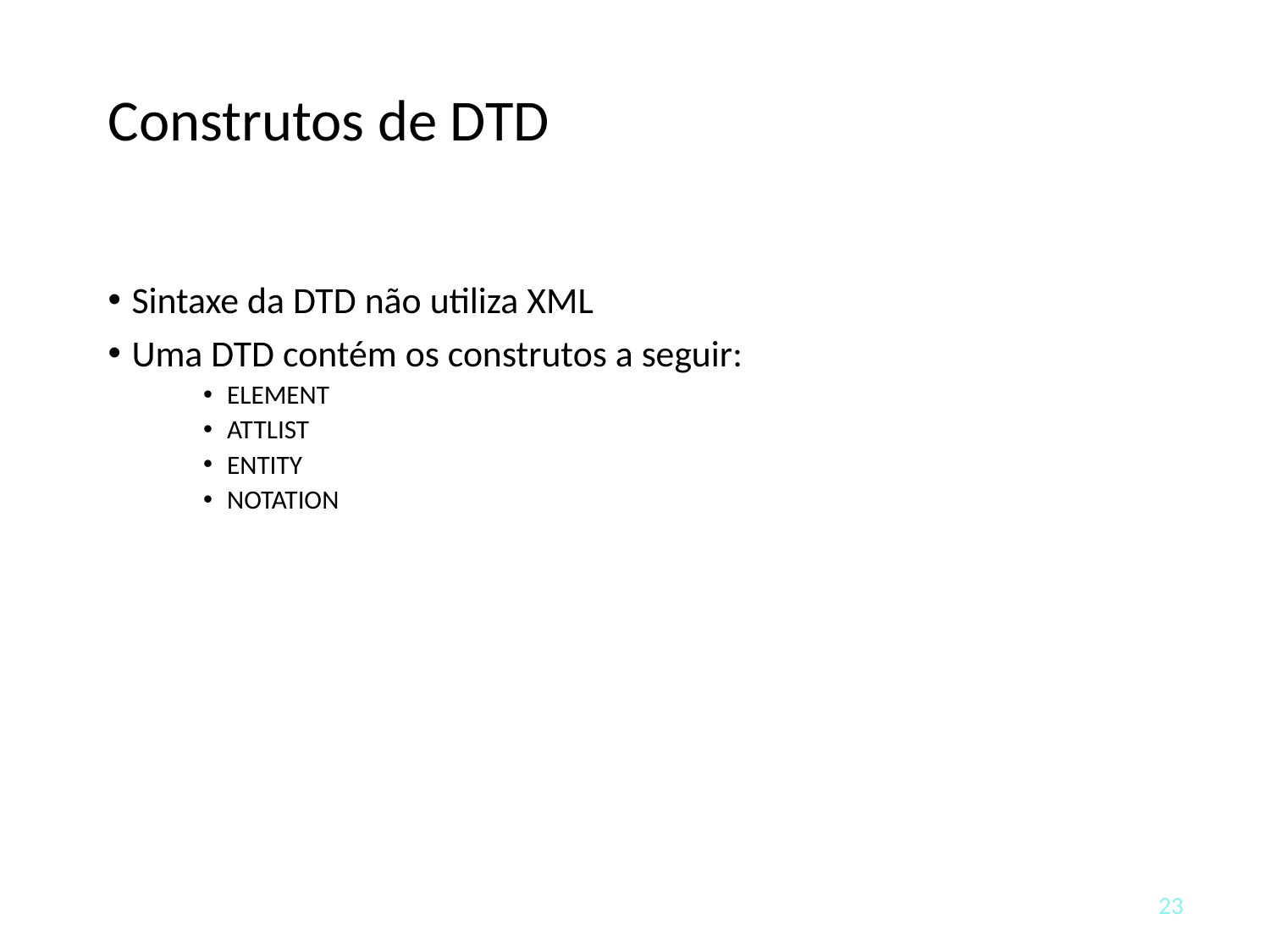

# Construtos de DTD
Sintaxe da DTD não utiliza XML
Uma DTD contém os construtos a seguir:
ELEMENT
ATTLIST
ENTITY
NOTATION